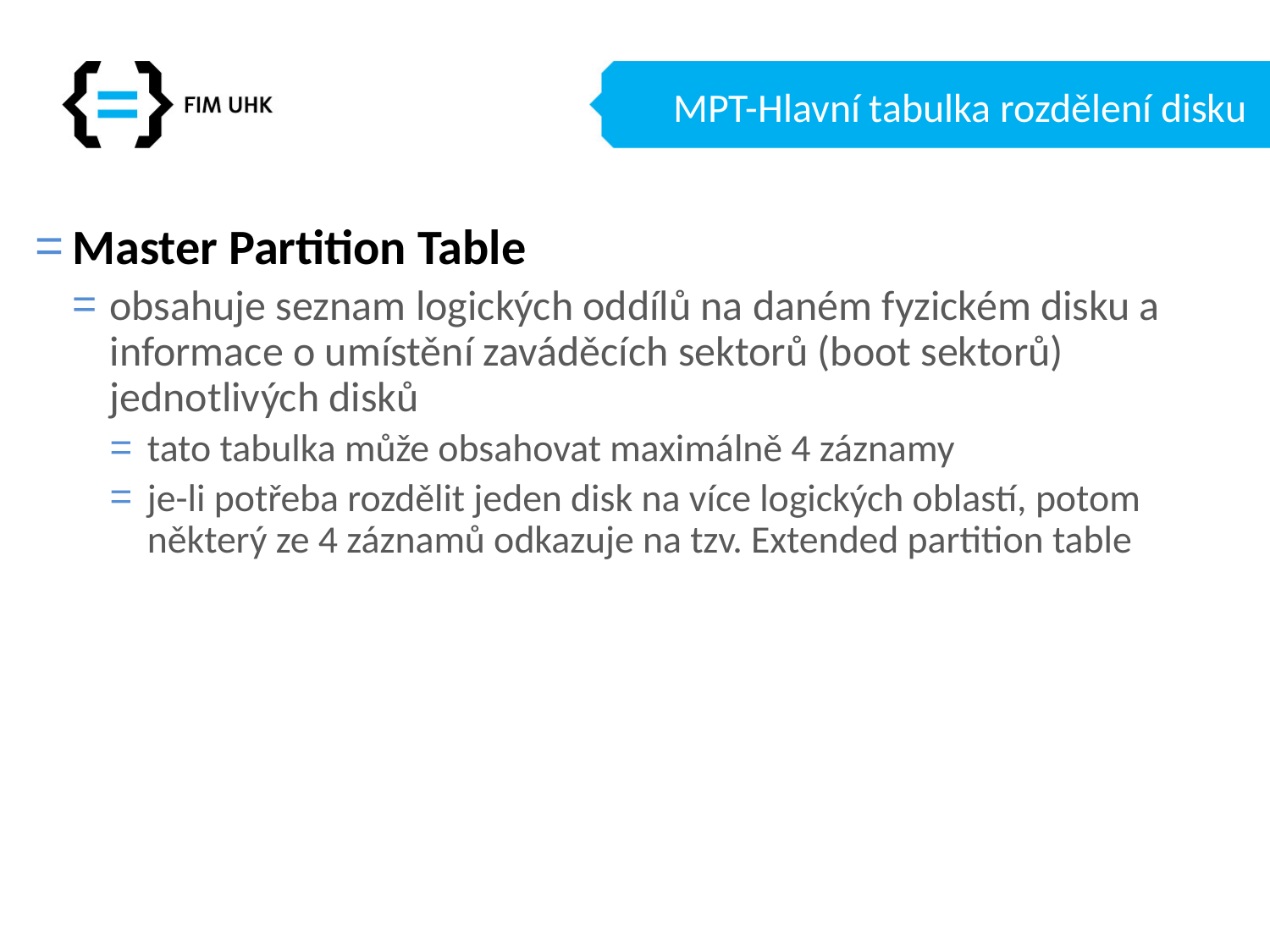

# MPT-Hlavní tabulka rozdělení disku
Master Partition Table
obsahuje seznam logických oddílů na daném fyzickém disku a informace o umístění zaváděcích sektorů (boot sektorů) jednotlivých disků
tato tabulka může obsahovat maximálně 4 záznamy
je-li potřeba rozdělit jeden disk na více logických oblastí, potom některý ze 4 záznamů odkazuje na tzv. Extended partition table